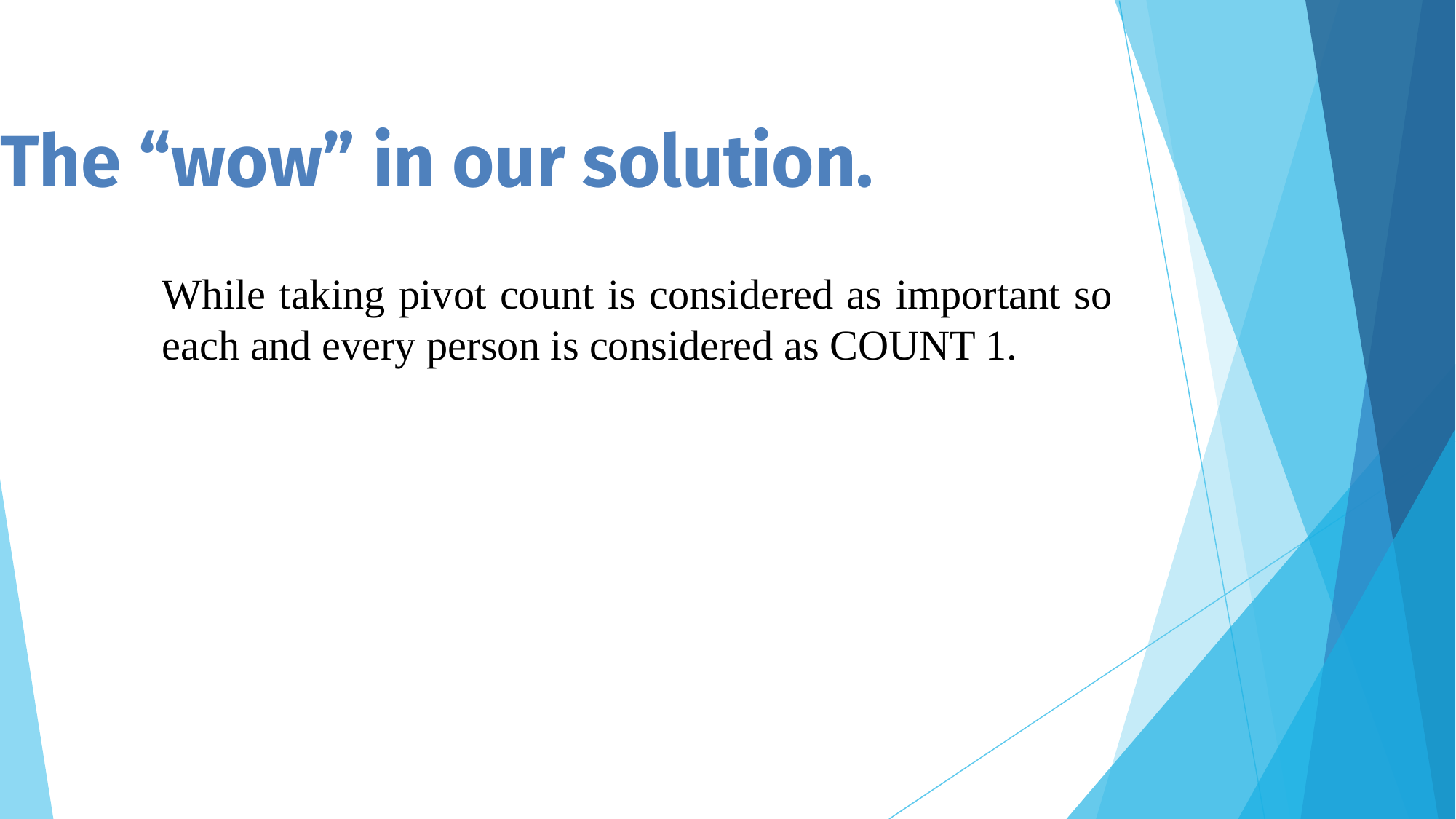

# The “wow” in our solution.
While taking pivot count is considered as important so each and every person is considered as COUNT 1.